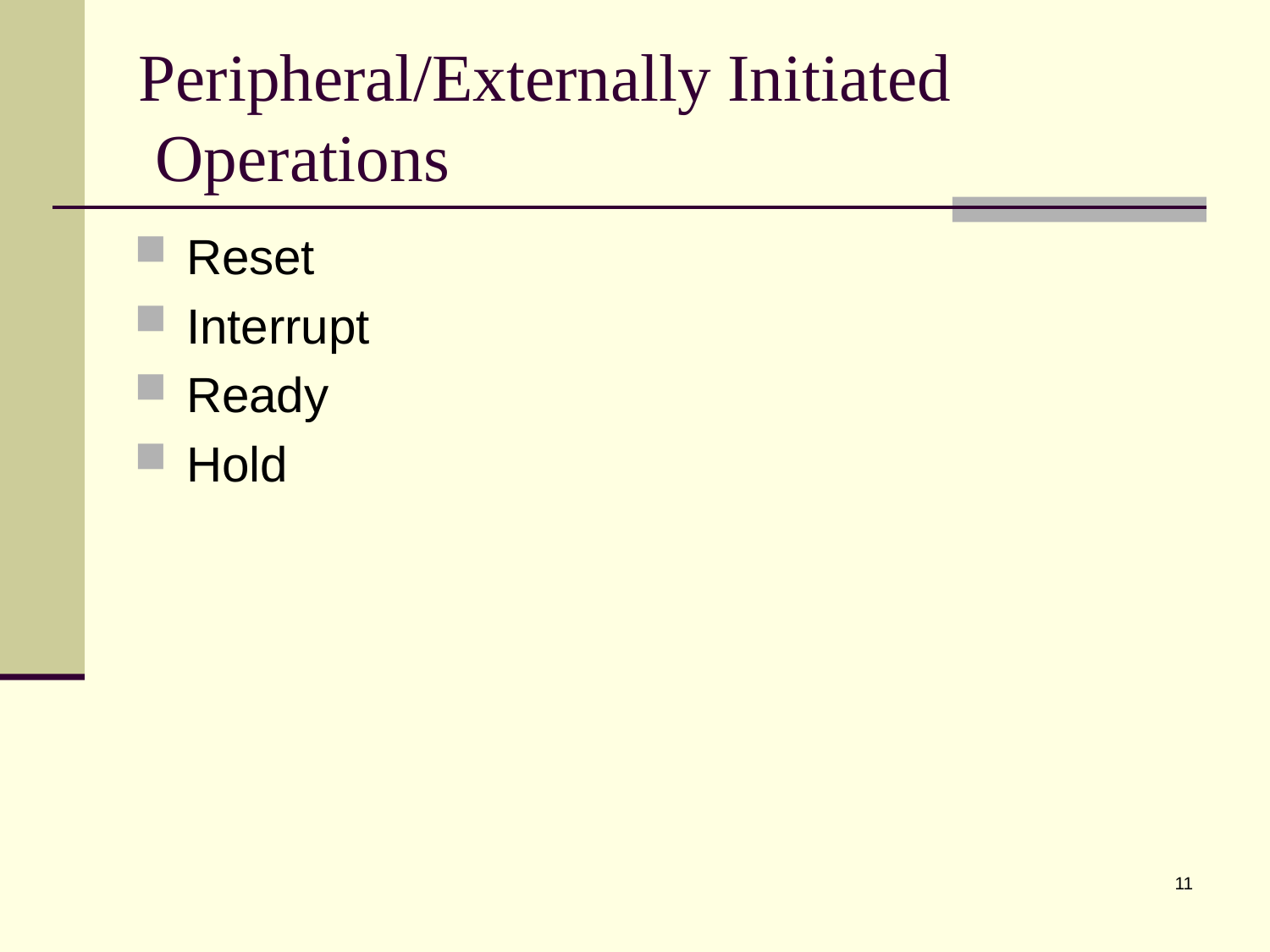

# Peripheral/Externally Initiated  Operations
Reset
Interrupt
Ready
Hold
11